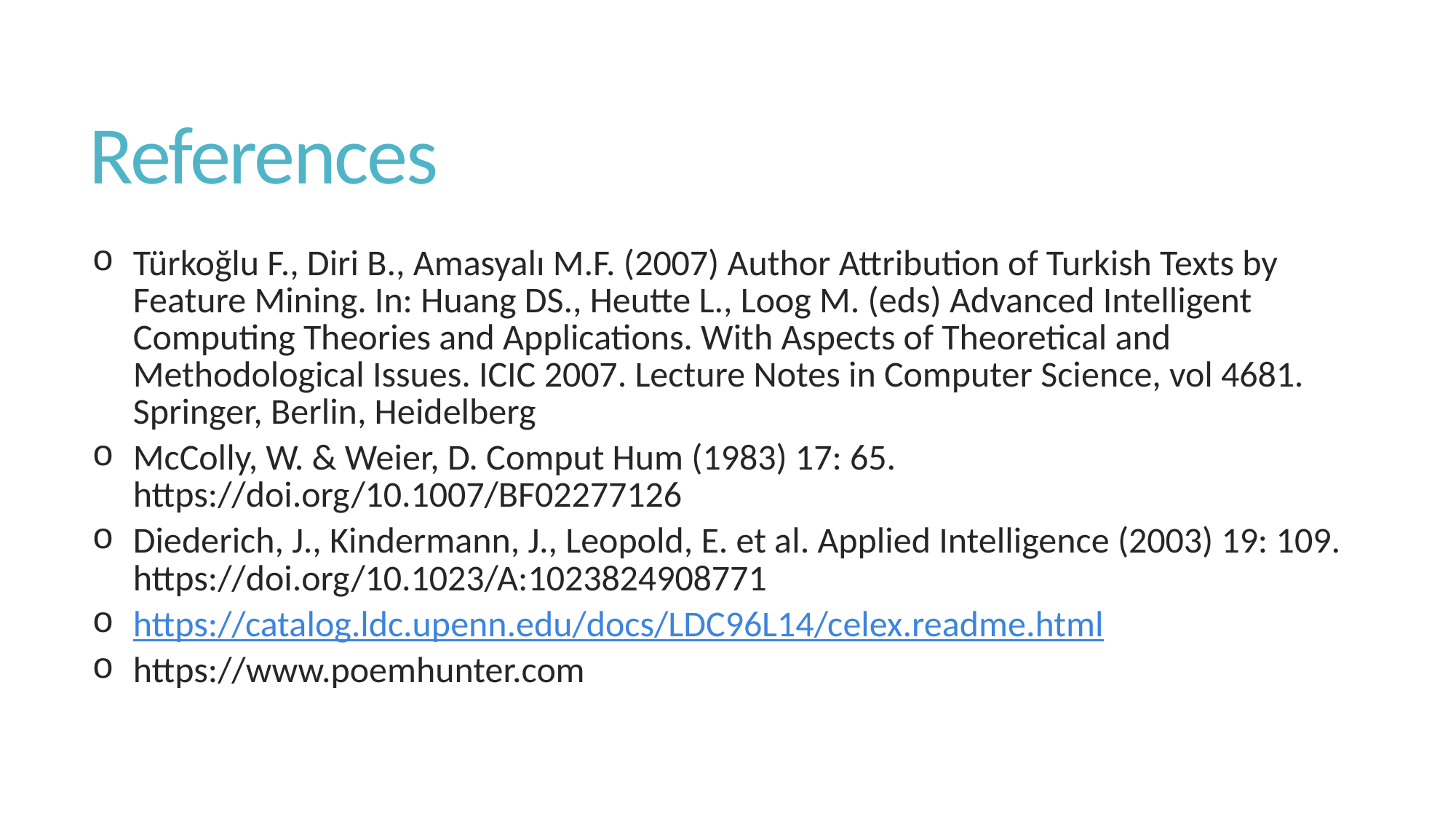

# References
Türkoğlu F., Diri B., Amasyalı M.F. (2007) Author Attribution of Turkish Texts by Feature Mining. In: Huang DS., Heutte L., Loog M. (eds) Advanced Intelligent Computing Theories and Applications. With Aspects of Theoretical and Methodological Issues. ICIC 2007. Lecture Notes in Computer Science, vol 4681. Springer, Berlin, Heidelberg
McColly, W. & Weier, D. Comput Hum (1983) 17: 65. https://doi.org/10.1007/BF02277126
Diederich, J., Kindermann, J., Leopold, E. et al. Applied Intelligence (2003) 19: 109. https://doi.org/10.1023/A:1023824908771
https://catalog.ldc.upenn.edu/docs/LDC96L14/celex.readme.html
https://www.poemhunter.com